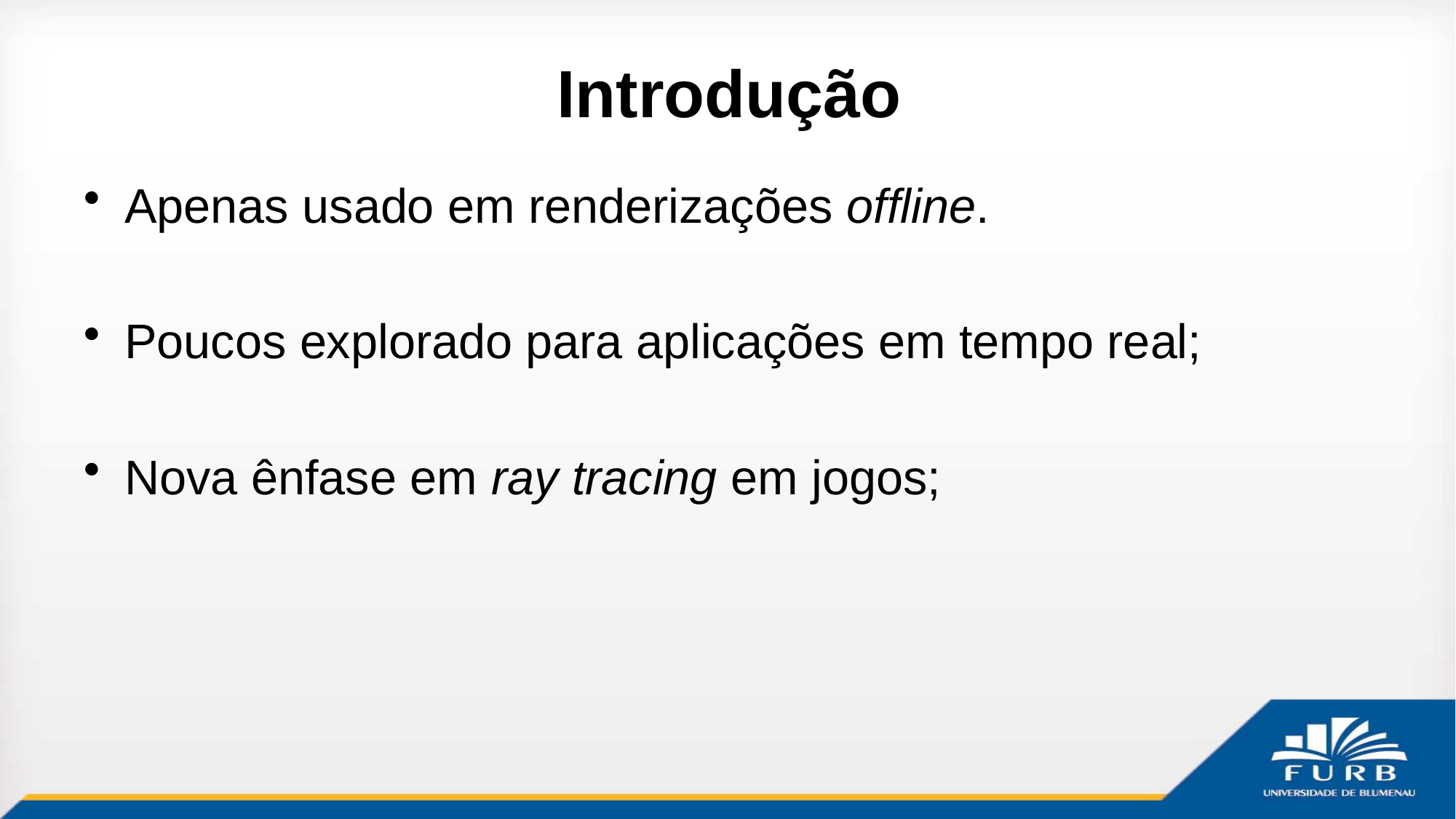

# Introdução
Apenas usado em renderizações offline.

Poucos explorado para aplicações em tempo real;

Nova ênfase em ray tracing em jogos;